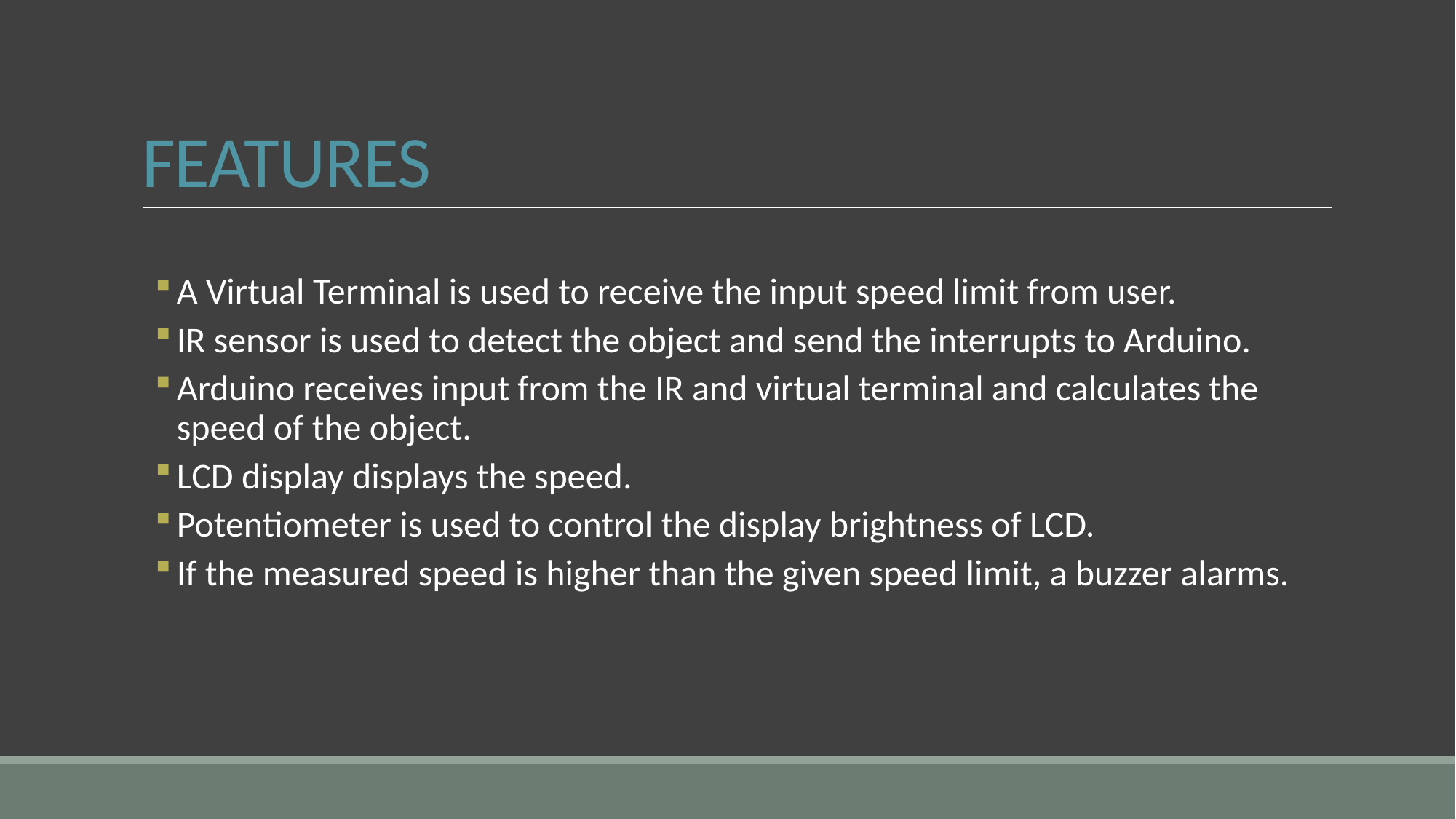

# FEATURES

A Virtual Terminal is used to receive the input speed limit from user.
IR sensor is used to detect the object and send the interrupts to Arduino.
Arduino receives input from the IR and virtual terminal and calculates the speed of the object.
LCD display displays the speed.
Potentiometer is used to control the display brightness of LCD.
If the measured speed is higher than the given speed limit, a buzzer alarms.